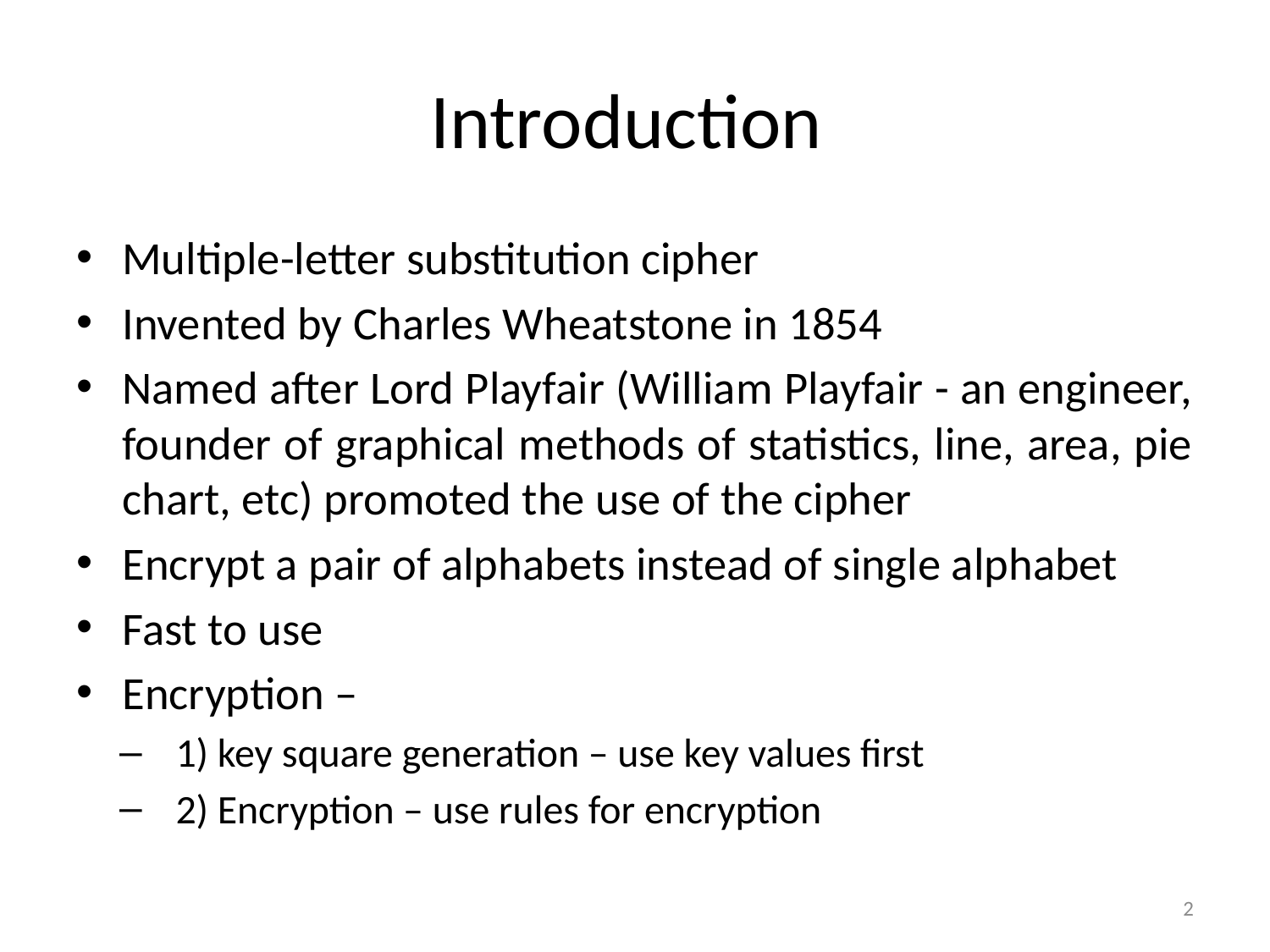

# Introduction
Multiple-letter substitution cipher
Invented by Charles Wheatstone in 1854
Named after Lord Playfair (William Playfair - an engineer, founder of graphical methods of statistics, line, area, pie chart, etc) promoted the use of the cipher
Encrypt a pair of alphabets instead of single alphabet
Fast to use
Encryption –
1) key square generation – use key values first
2) Encryption – use rules for encryption
2